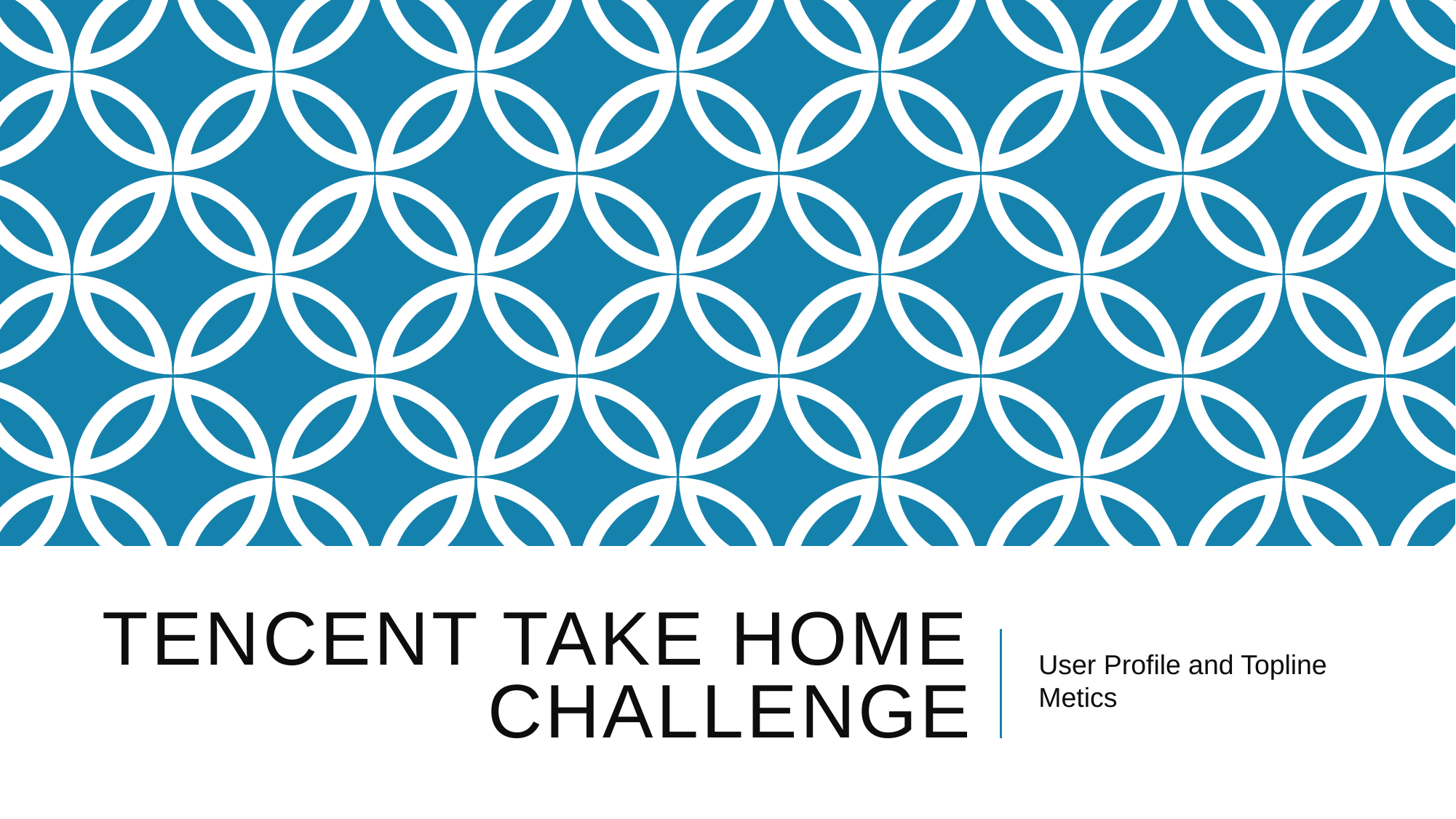

# TenCENT Take Home Challenge
User Profile and Topline Metics